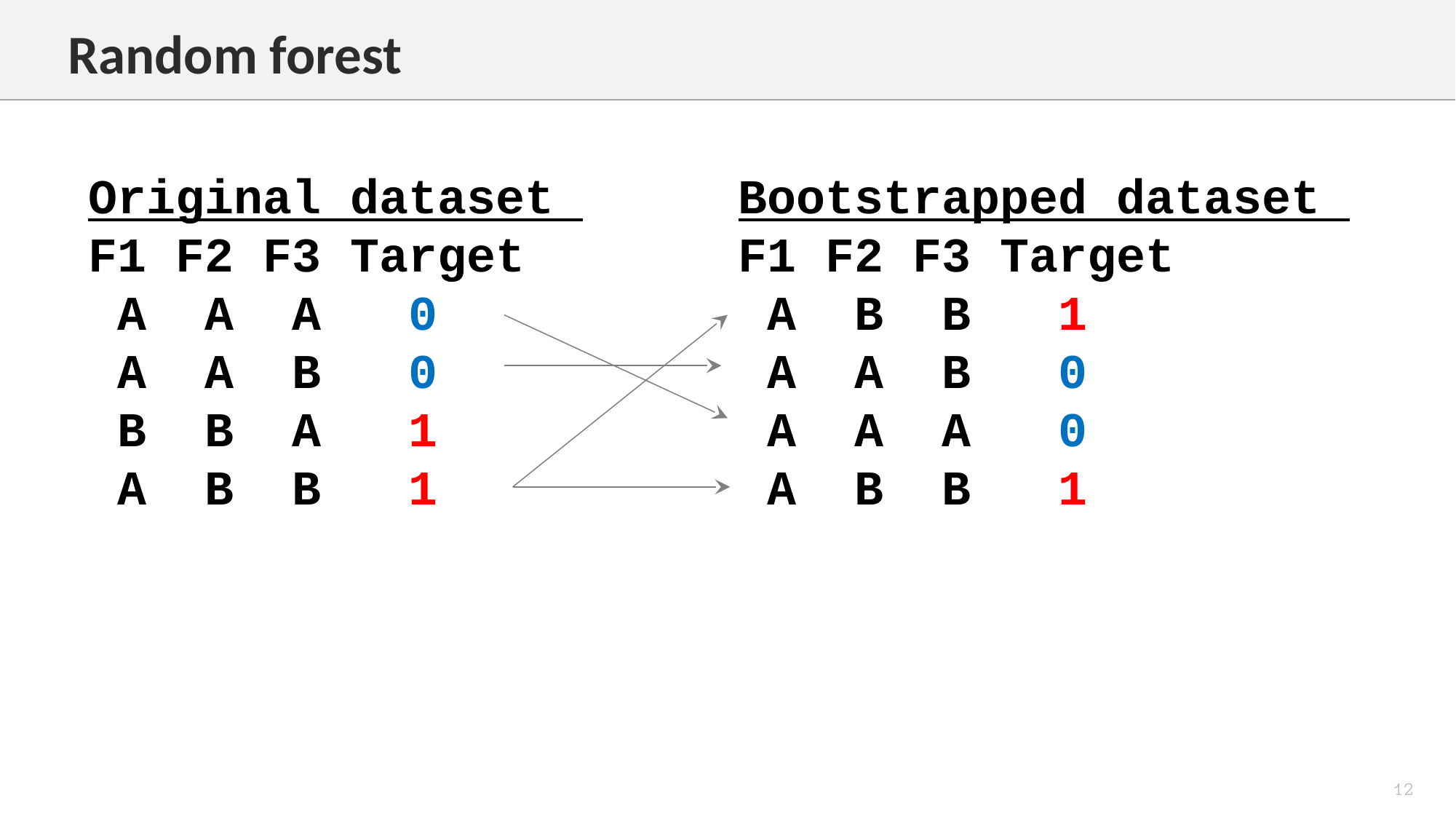

Random forest
Original dataset
F1 F2 F3 Target
 A  A  A   0
 A  A  B   0
 B  B  A   1
 A  B  B   1
Bootstrapped dataset
F1 F2 F3 Target
 A  B  B   1
 A  A  B   0
 A  A  A   0
 A  B  B   1